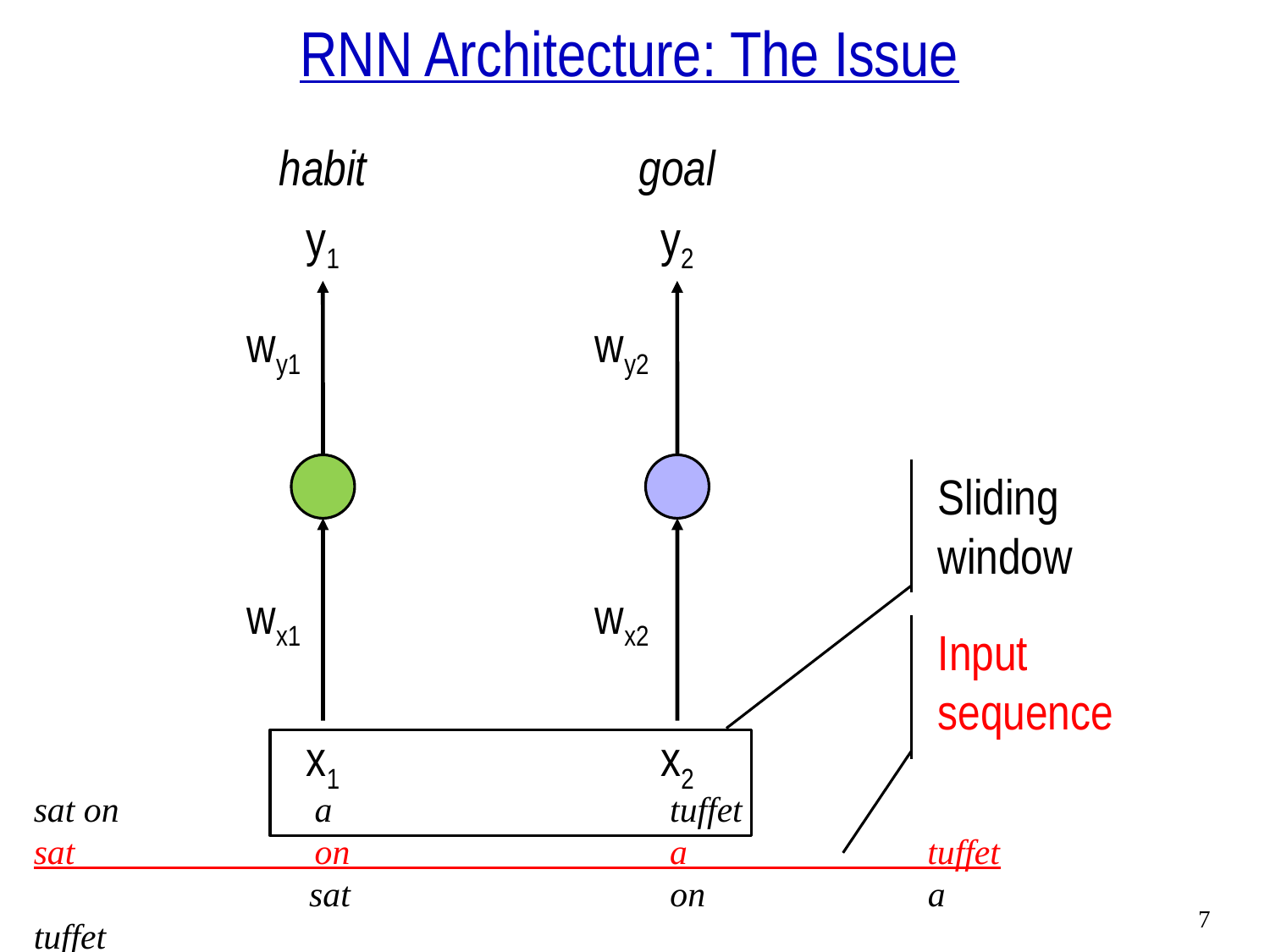

# RNN Architecture: The Issue
habit
goal
y1
y2
wy1
wy2

Sliding window
wx1
wx2
Input sequence
x1
x2

sat on                      a                                      tuffet
sat                           on                                    a                           tuffet
                               sat                                    on                         a                    tuffet